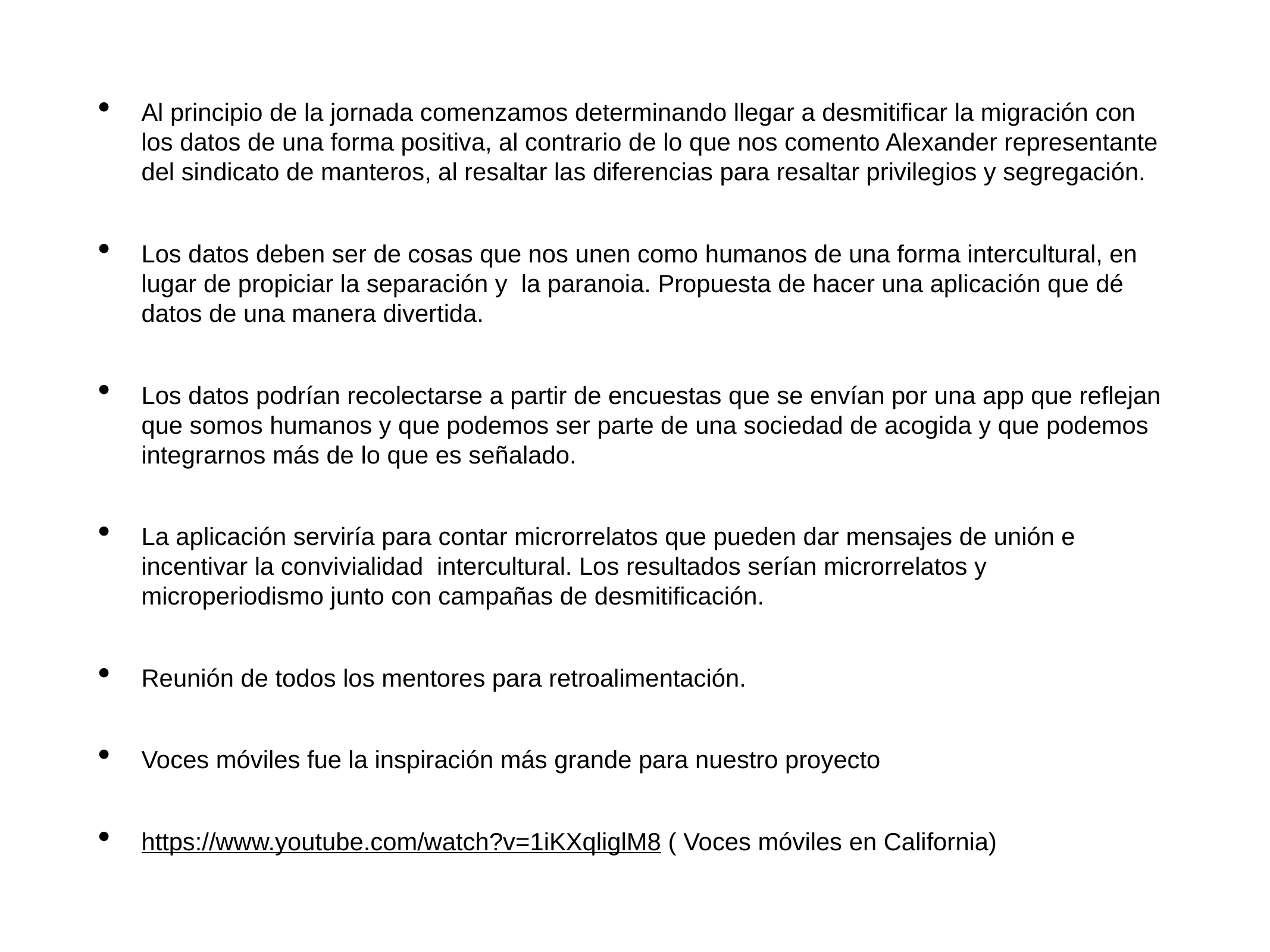

Al principio de la jornada comenzamos determinando llegar a desmitificar la migración con los datos de una forma positiva, al contrario de lo que nos comento Alexander representante del sindicato de manteros, al resaltar las diferencias para resaltar privilegios y segregación.
Los datos deben ser de cosas que nos unen como humanos de una forma intercultural, en lugar de propiciar la separación y  la paranoia. Propuesta de hacer una aplicación que dé datos de una manera divertida.
Los datos podrían recolectarse a partir de encuestas que se envían por una app que reflejan que somos humanos y que podemos ser parte de una sociedad de acogida y que podemos integrarnos más de lo que es señalado.
La aplicación serviría para contar microrrelatos que pueden dar mensajes de unión e incentivar la convivialidad  intercultural. Los resultados serían microrrelatos y microperiodismo junto con campañas de desmitificación.
Reunión de todos los mentores para retroalimentación.
Voces móviles fue la inspiración más grande para nuestro proyecto
https://www.youtube.com/watch?v=1iKXqliglM8 ( Voces móviles en California)